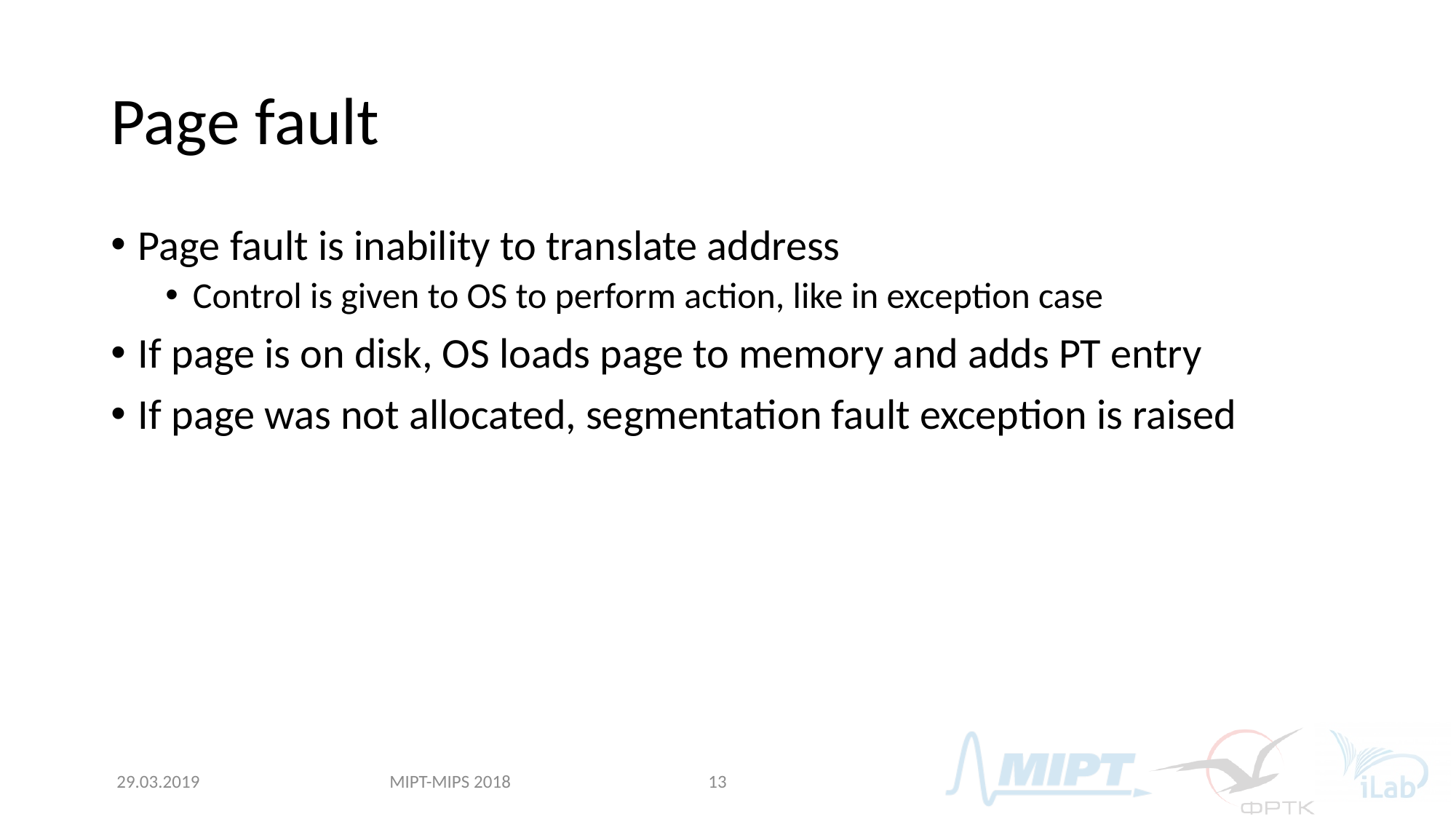

# Page fault
Page fault is inability to translate address
Control is given to OS to perform action, like in exception case
If page is on disk, OS loads page to memory and adds PT entry
If page was not allocated, segmentation fault exception is raised
MIPT-MIPS 2018
29.03.2019
13